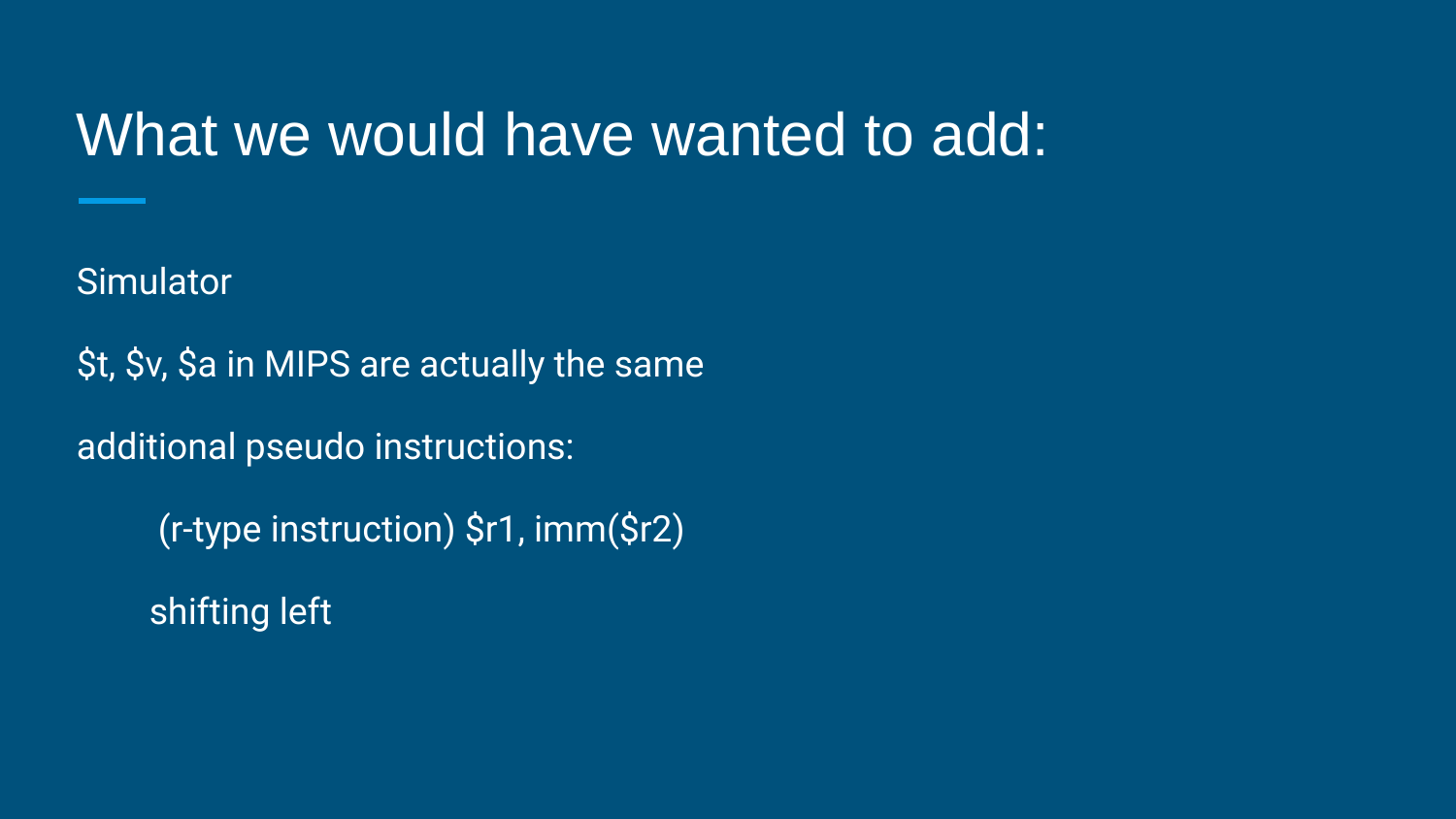

# What we would have wanted to add:
Simulator
$t, $v, $a in MIPS are actually the same
additional pseudo instructions:
 (r-type instruction) $r1, imm($r2)
shifting left